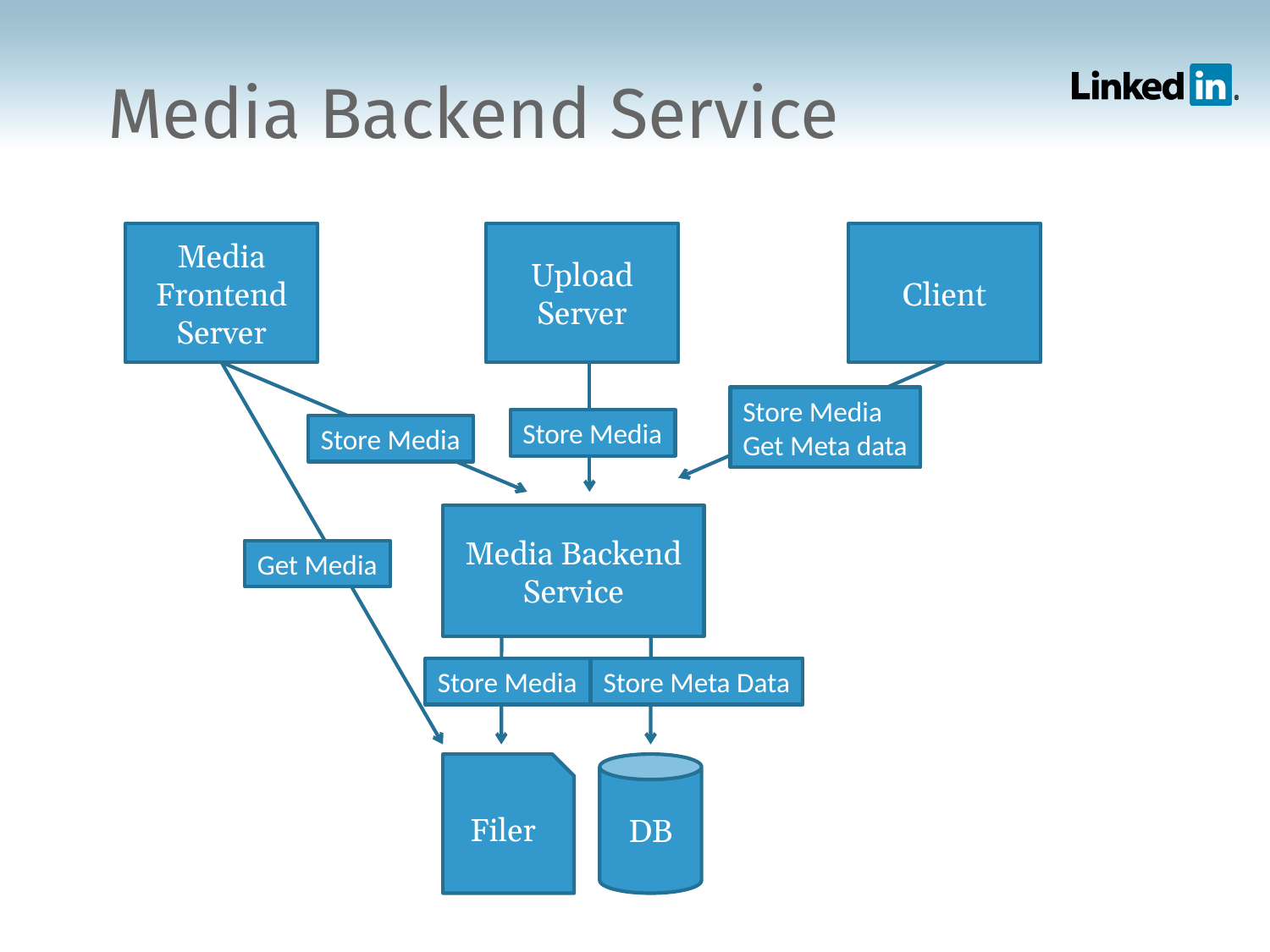

Media Backend Service
Media Frontend Server
Upload Server
Client
Store Media
Get Meta data
Store Media
Store Media
Media Backend Service
Get Media
Store Media
Store Meta Data
Filer
DB